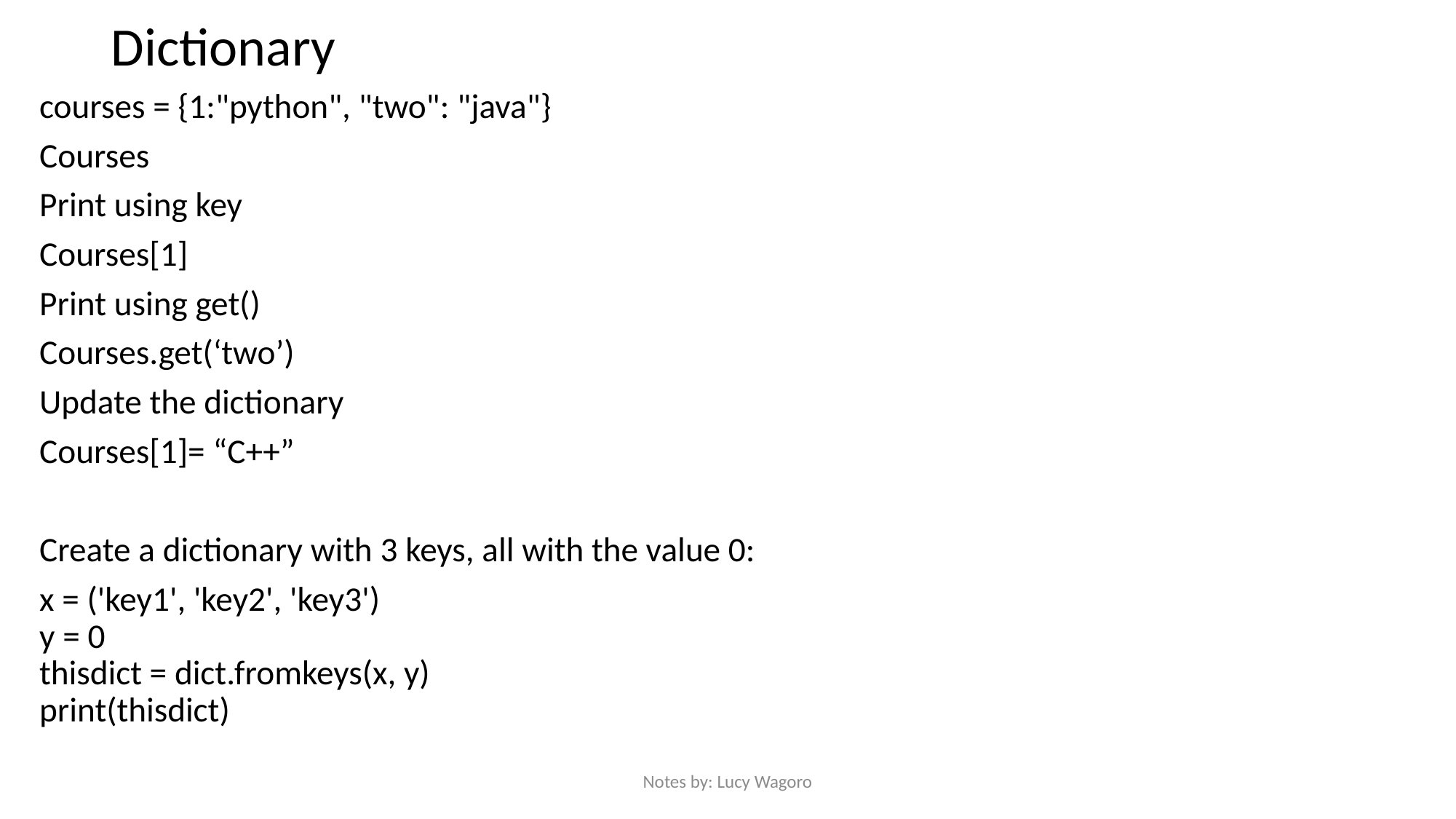

# Dictionary
courses = {1:"python", "two": "java"}
Courses
Print using key
Courses[1]
Print using get()
Courses.get(‘two’)
Update the dictionary
Courses[1]= “C++”

Create a dictionary with 3 keys, all with the value 0:
x = ('key1', 'key2', 'key3')
y = 0
thisdict = dict.fromkeys(x, y)
print(thisdict)

Notes by: Lucy Wagoro